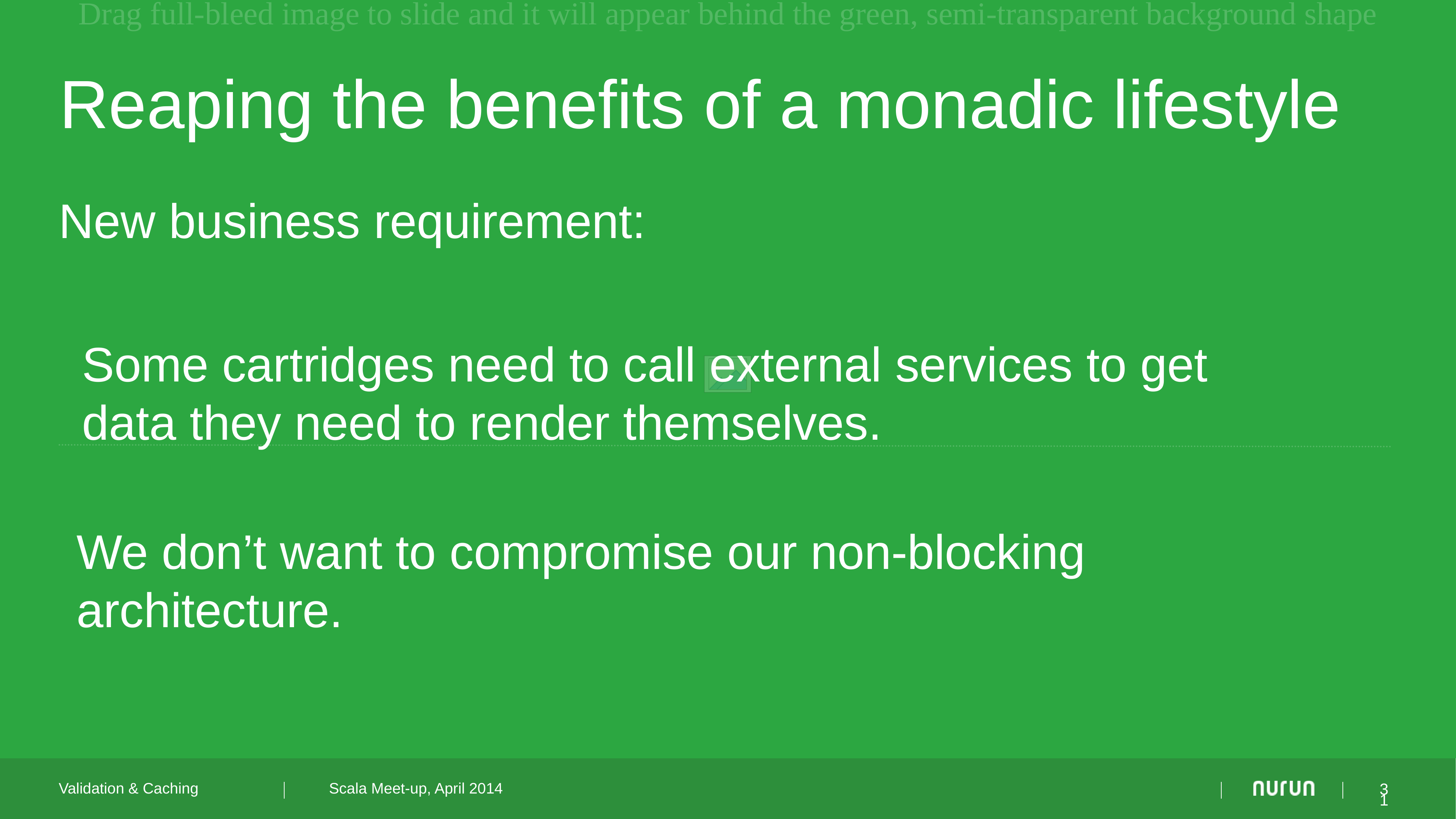

Reaping the benefits of a monadic lifestyle
New business requirement:
Some cartridges need to call external services to get data they need to render themselves.
We don’t want to compromise our non-blocking architecture.
Validation & Caching

Scala Meet-up, April 2014
31